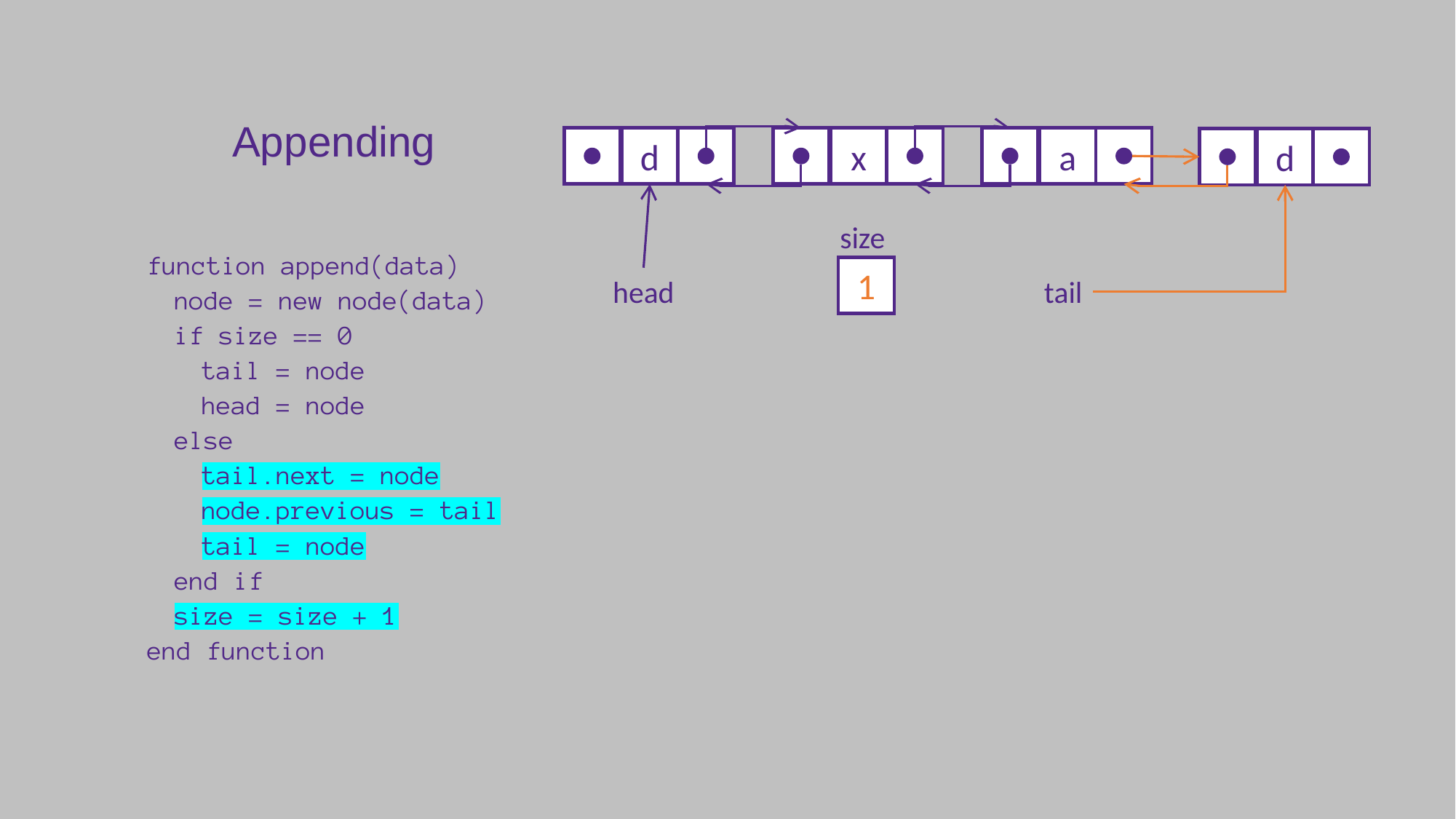

Appending

a

d

x

d

size
function append(data)
	node = new node(data)
	if size == 0
		tail = node
		head = node
	else
		tail.next = node
		node.previous = tail
		tail = node
	end if
	size = size + 1
end function
1
head
tail